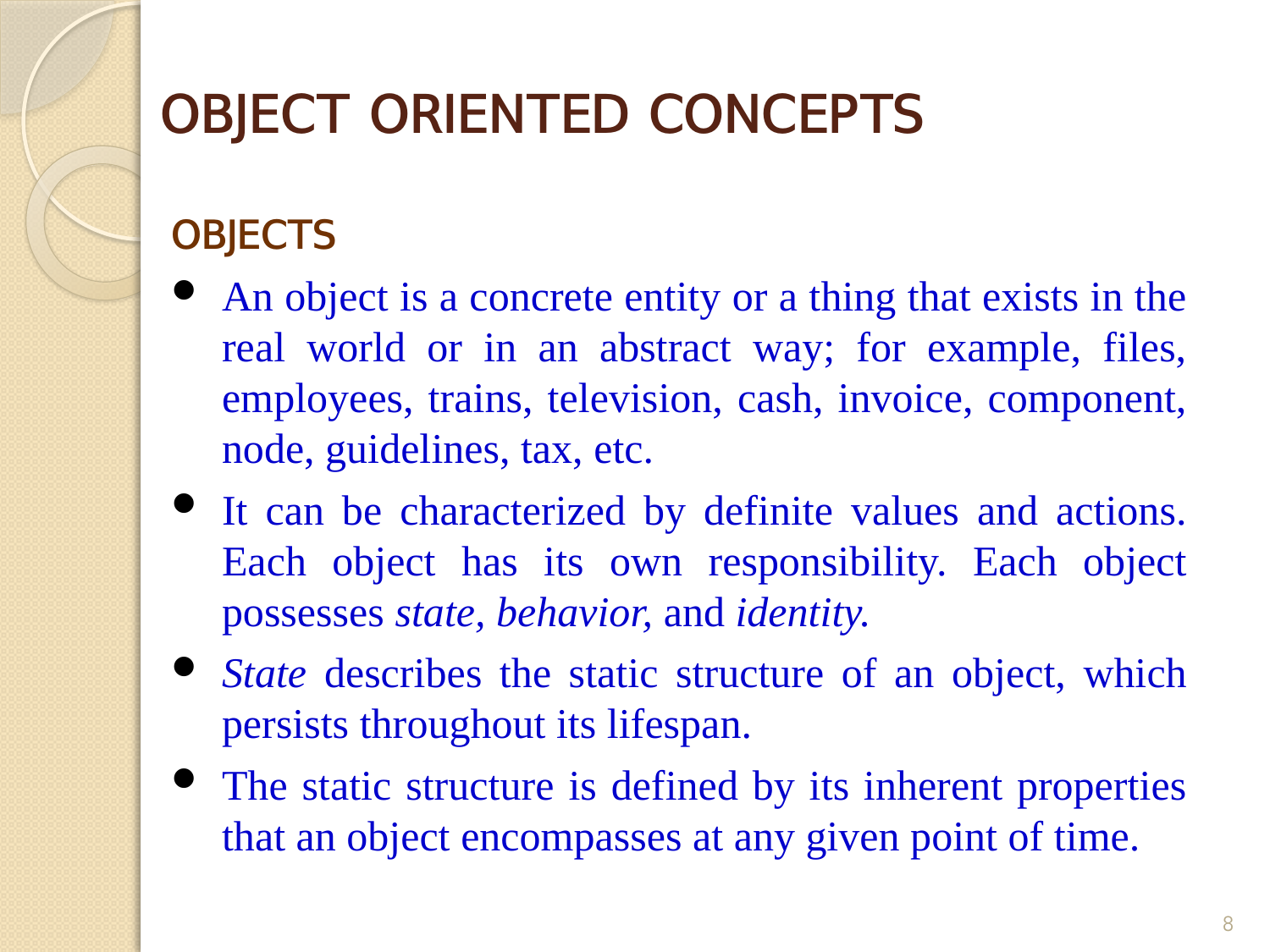

# OBJECT ORIENTED CONCEPTS
OBJECTS
An object is a concrete entity or a thing that exists in the real world or in an abstract way; for example, files, employees, trains, television, cash, invoice, component, node, guidelines, tax, etc.
It can be characterized by definite values and actions. Each object has its own responsibility. Each object possesses state, behavior, and identity.
State describes the static structure of an object, which persists throughout its lifespan.
The static structure is defined by its inherent properties that an object encompasses at any given point of time.
8